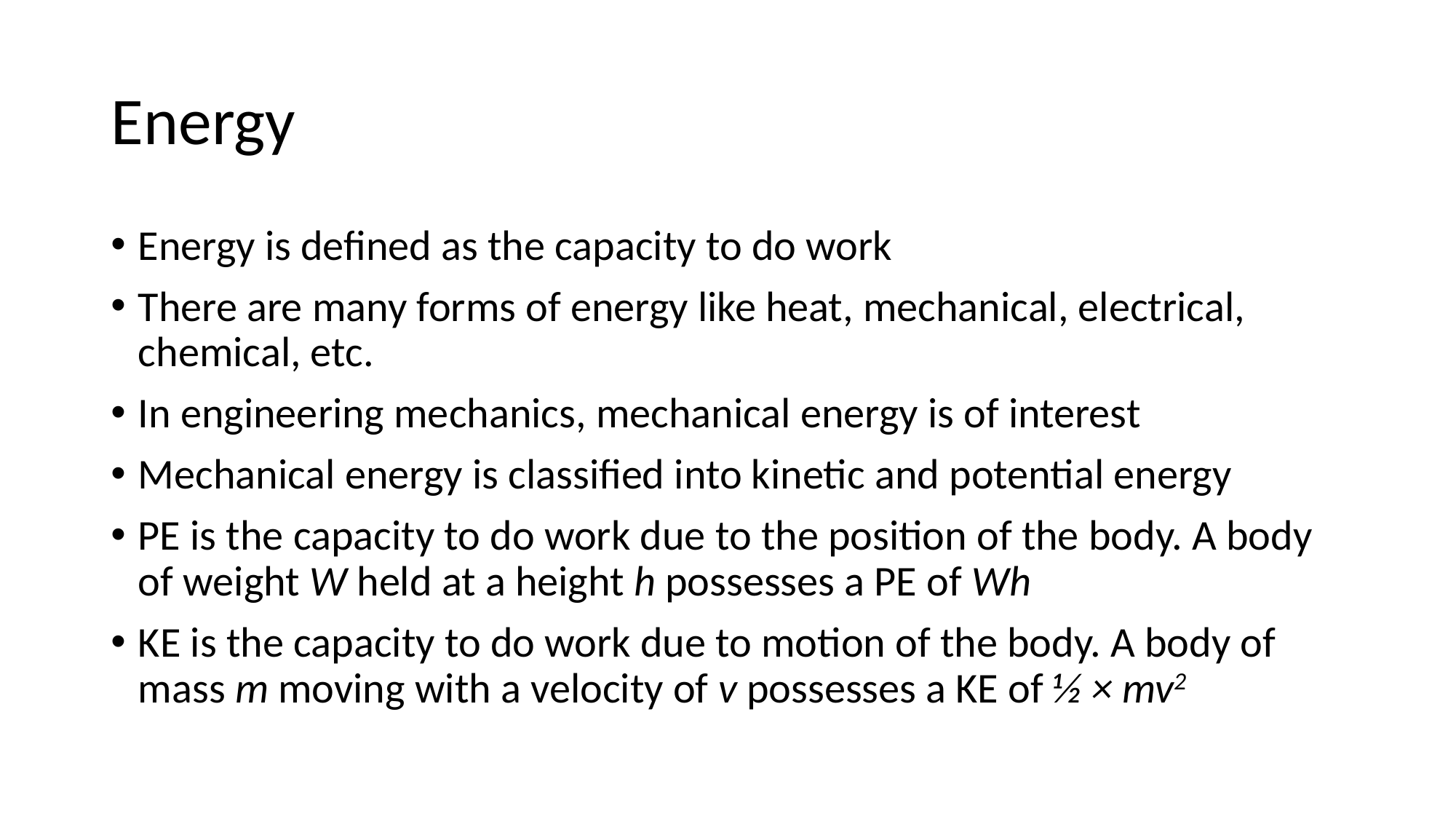

# Energy
Energy is defined as the capacity to do work
There are many forms of energy like heat, mechanical, electrical, chemical, etc.
In engineering mechanics, mechanical energy is of interest
Mechanical energy is classified into kinetic and potential energy
PE is the capacity to do work due to the position of the body. A body of weight W held at a height h possesses a PE of Wh
KE is the capacity to do work due to motion of the body. A body of mass m moving with a velocity of v possesses a KE of ½ × mv2